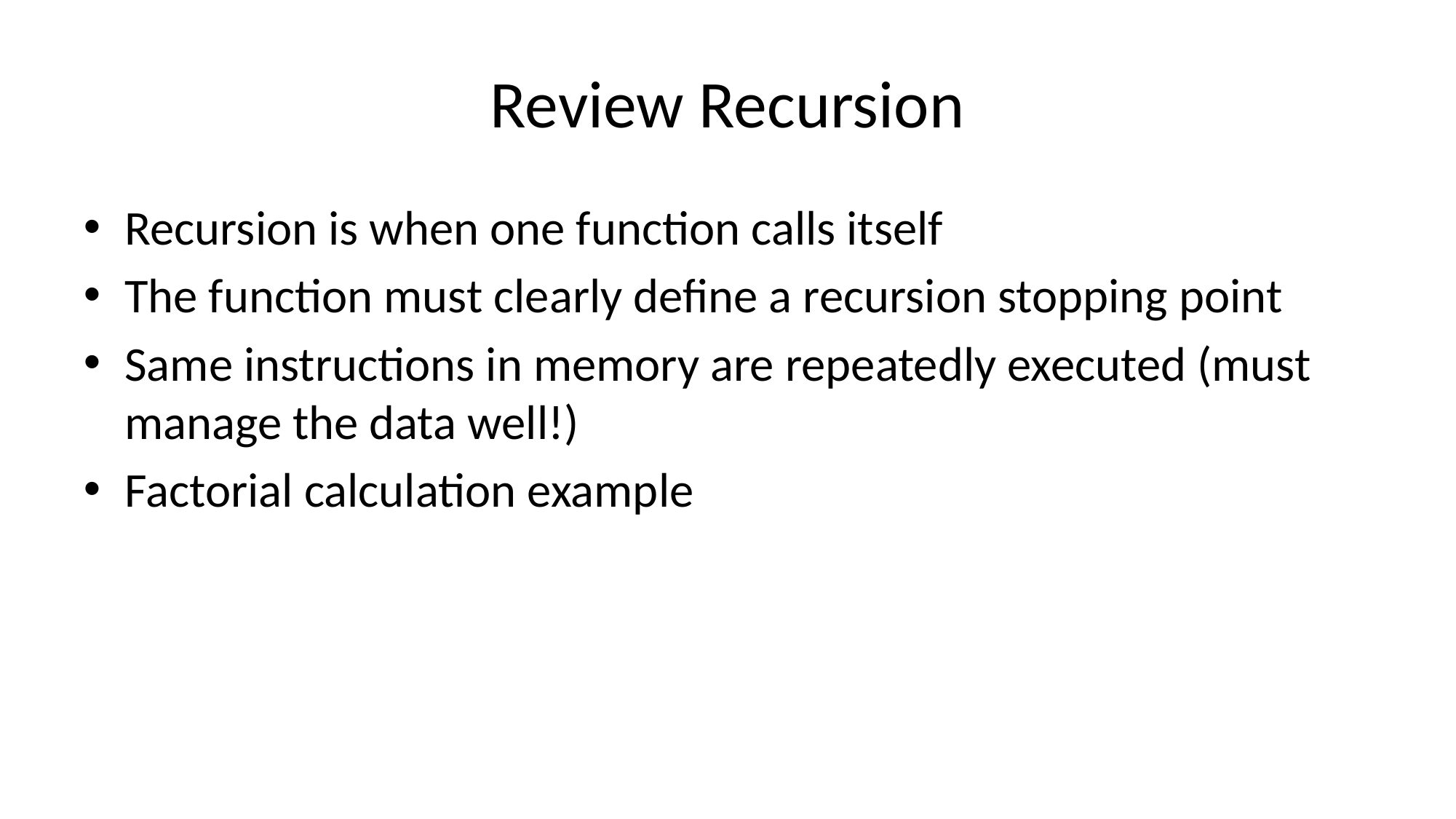

# Review Recursion
Recursion is when one function calls itself
The function must clearly define a recursion stopping point
Same instructions in memory are repeatedly executed (must manage the data well!)
Factorial calculation example